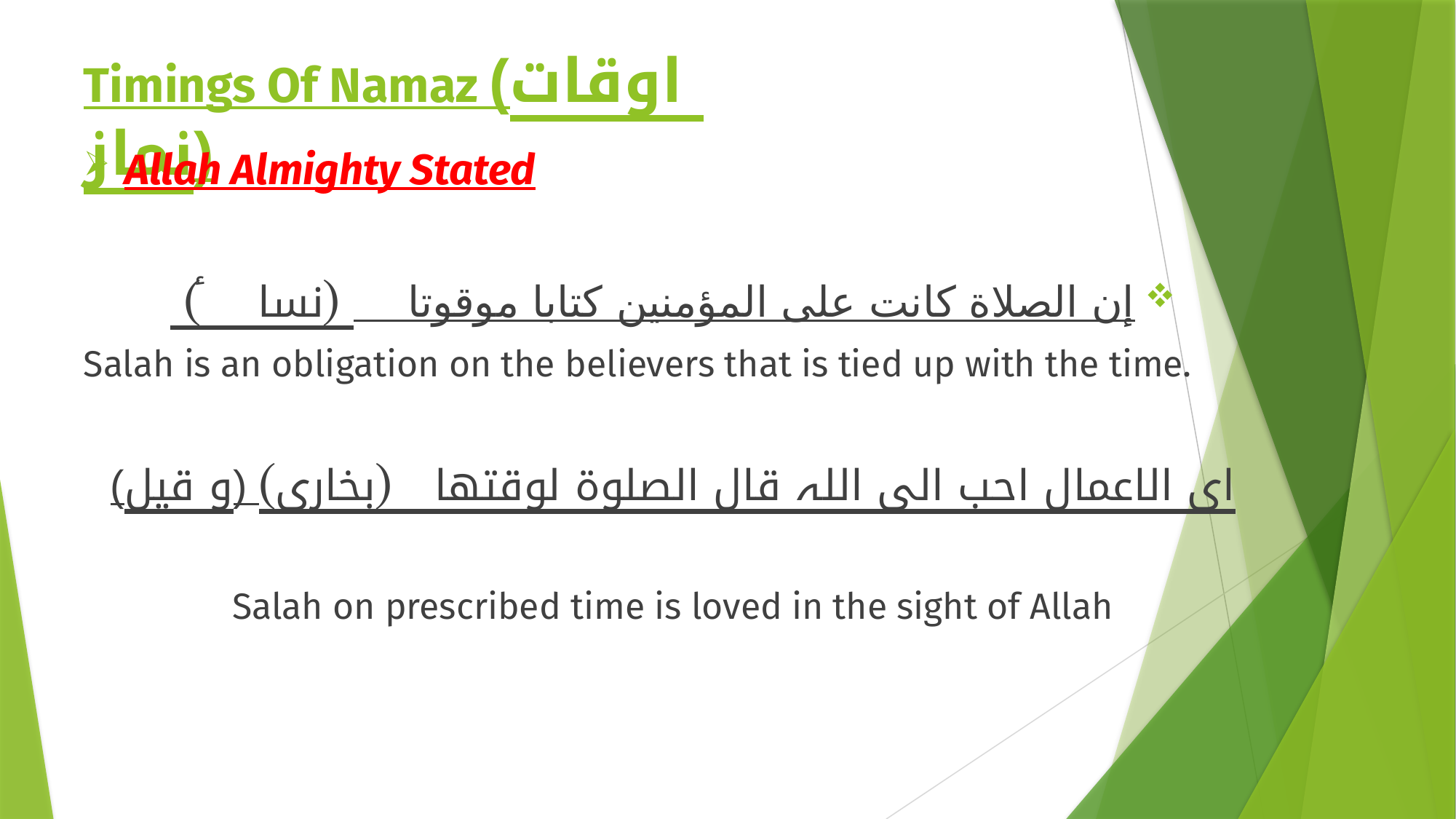

# Timings Of Namaz (اوقات نماز)
Allah Almighty Stated

إن الصلاة كانت على المؤمنين كتابا موقوتا     (نسا    ٔ)
Salah is an obligation on the believers that is tied up with the time.

(و قیل) ای الاعمال احب الی اللہ قال الصلوۃ لوقتھا   (بخاری)

Salah on prescribed time is loved in the sight of Allah